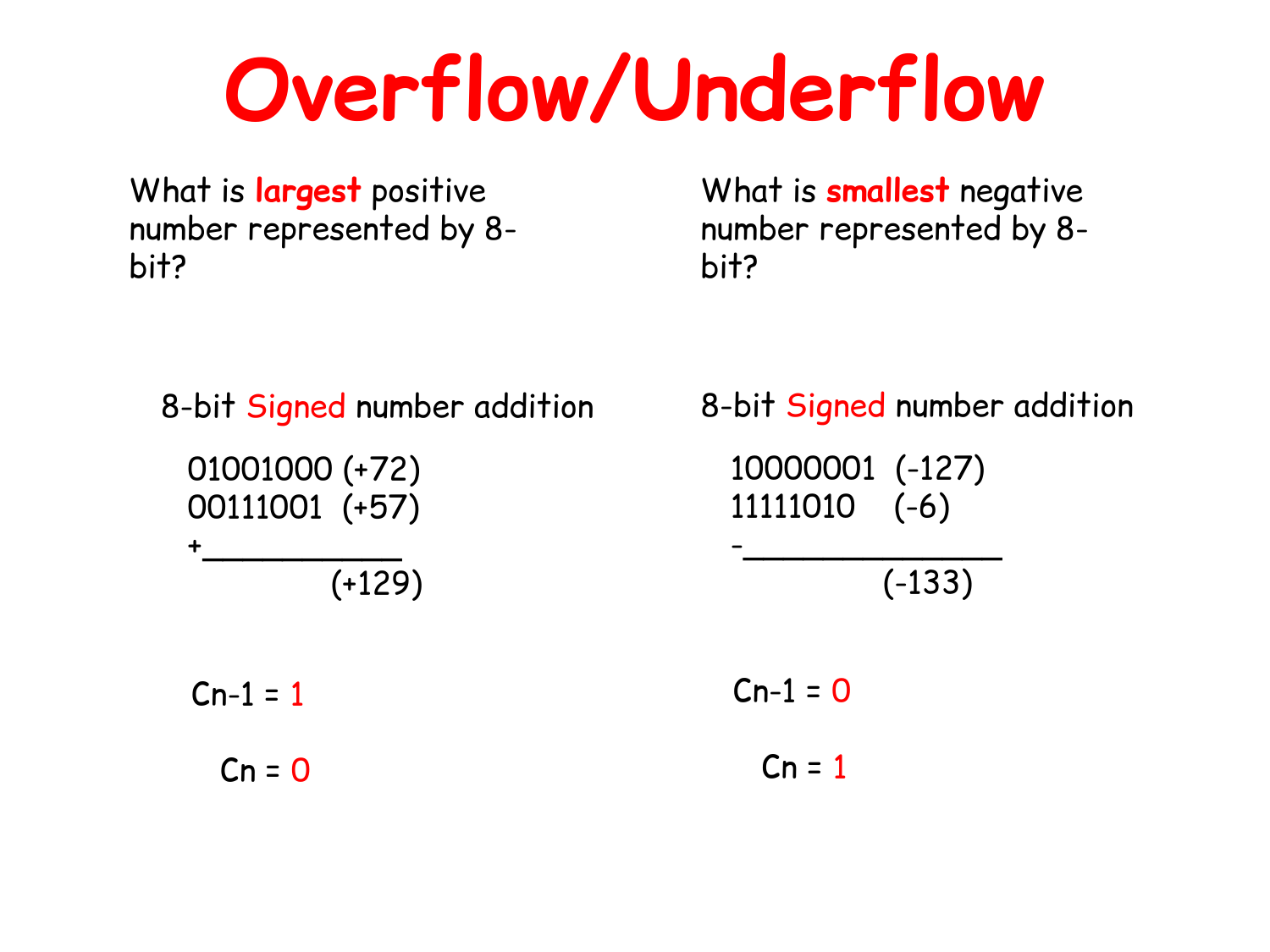

# Overflow/Underflow
What is largest positive number represented by 8-bit?
What is smallest negative number represented by 8-bit?
8-bit Signed number addition
8-bit Signed number addition
10000001  (-127)
11111010    (-6)
-_____________
                (-133)
01001000 (+72)
00111001  (+57)
+__________
               (+129)
Cn-1 = 0

   Cn = 1
Cn-1 = 1

   Cn = 0